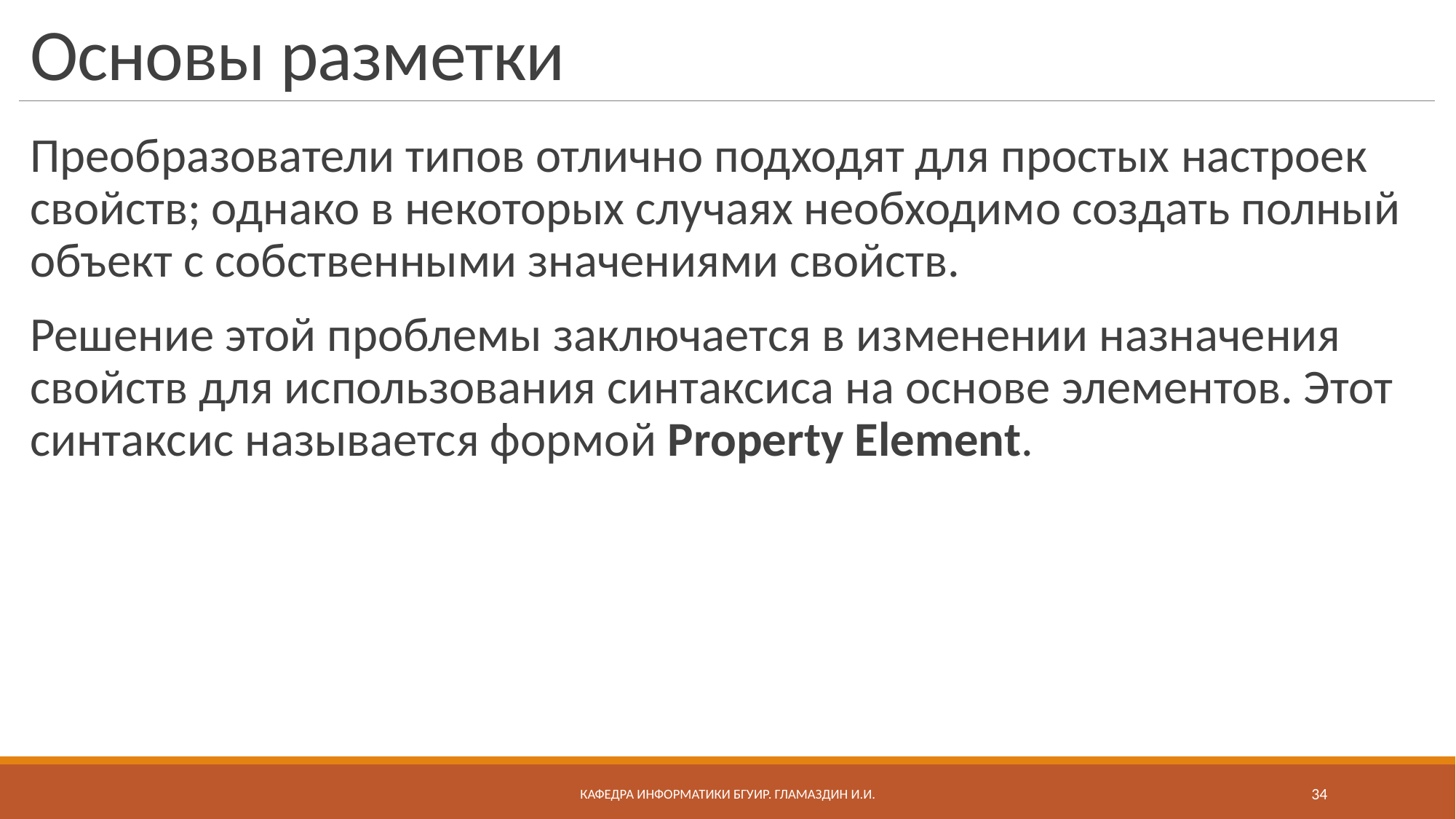

# Основы разметки
Преобразователи типов отлично подходят для простых настроек свойств; однако в некоторых случаях необходимо создать полный объект с собственными значениями свойств.
Решение этой проблемы заключается в изменении назначения свойств для использования синтаксиса на основе элементов. Этот синтаксис называется формой Property Element.
Кафедра информатики бгуир. Гламаздин И.и.
34